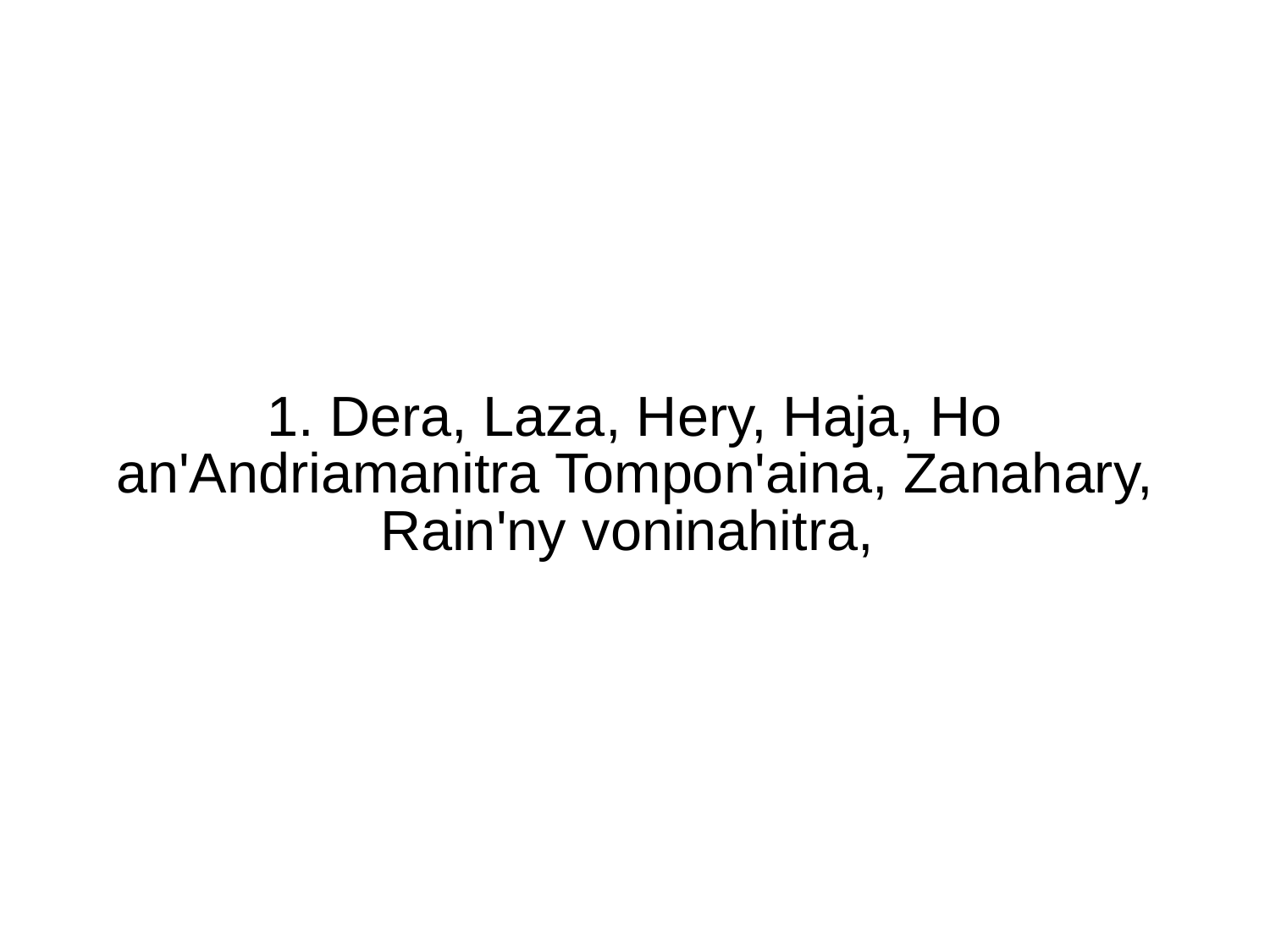

1. Dera, Laza, Hery, Haja, Ho an'Andriamanitra Tompon'aina, Zanahary, Rain'ny voninahitra,